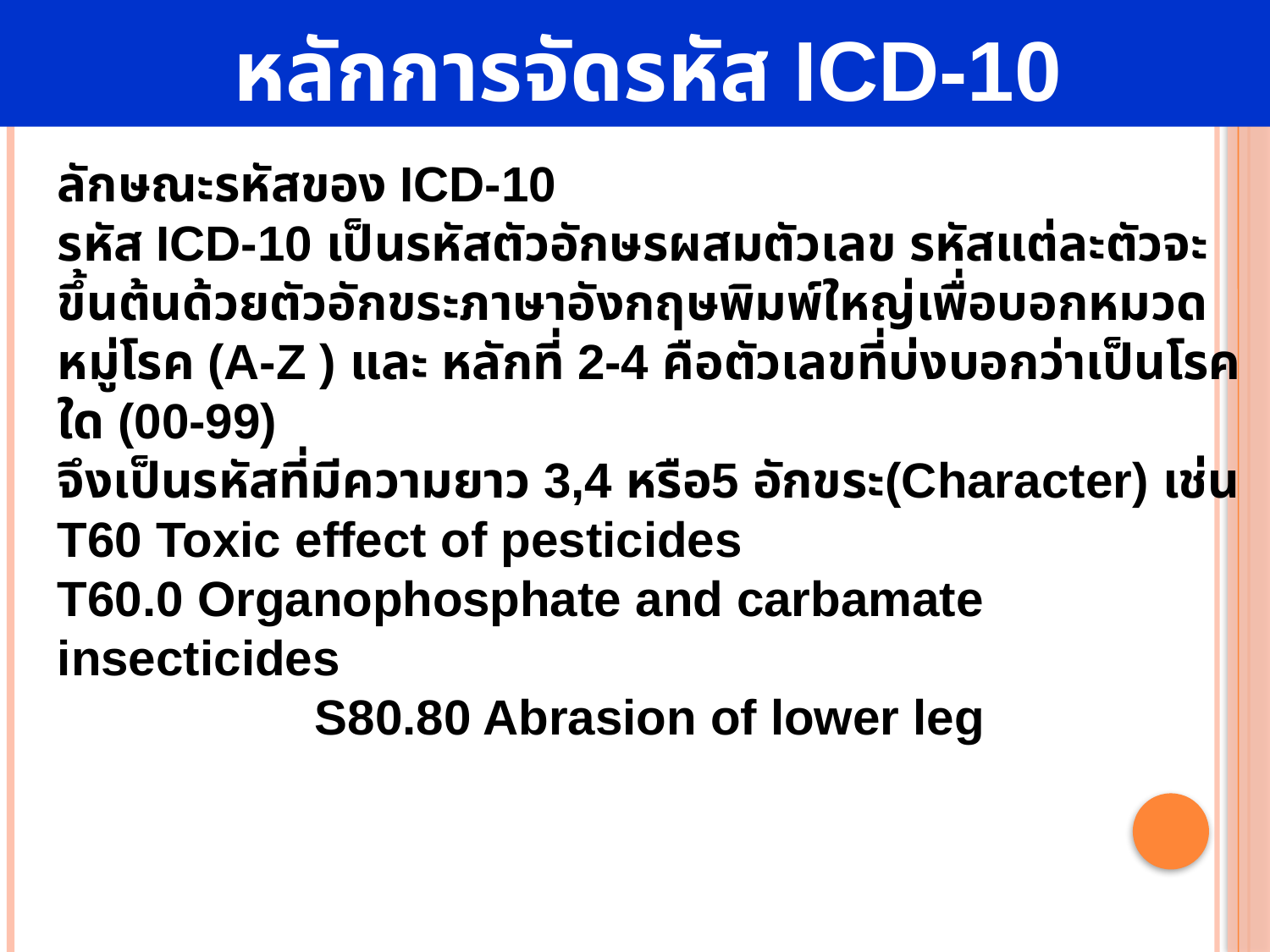

หลักการจัดรหัส ICD-10
ลักษณะรหัสของ ICD-10
รหัส ICD-10 เป็นรหัสตัวอักษรผสมตัวเลข รหัสแต่ละตัวจะขึ้นต้นด้วยตัวอักขระภาษาอังกฤษพิมพ์ใหญ่เพื่อบอกหมวดหมู่โรค (A-Z ) และ หลักที่ 2-4 คือตัวเลขที่บ่งบอกว่าเป็นโรคใด (00-99)
จึงเป็นรหัสที่มีความยาว 3,4 หรือ5 อักขระ(Character) เช่น
T60 Toxic effect of pesticides
T60.0 Organophosphate and carbamate insecticides
S80.80 Abrasion of lower leg